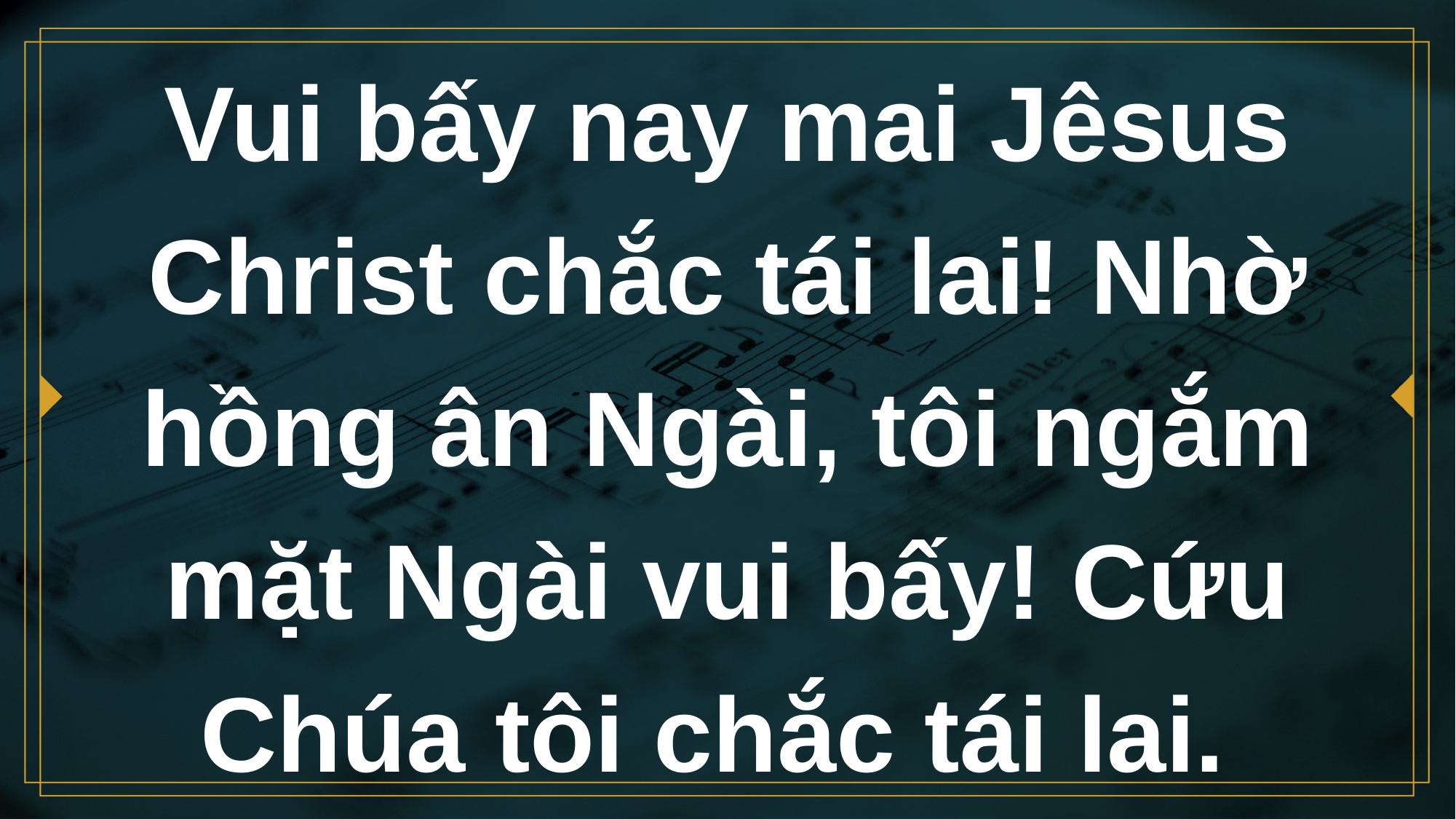

# Vui bấy nay mai Jêsus Christ chắc tái lai! Nhờ hồng ân Ngài, tôi ngắm mặt Ngài vui bấy! Cứu Chúa tôi chắc tái lai.